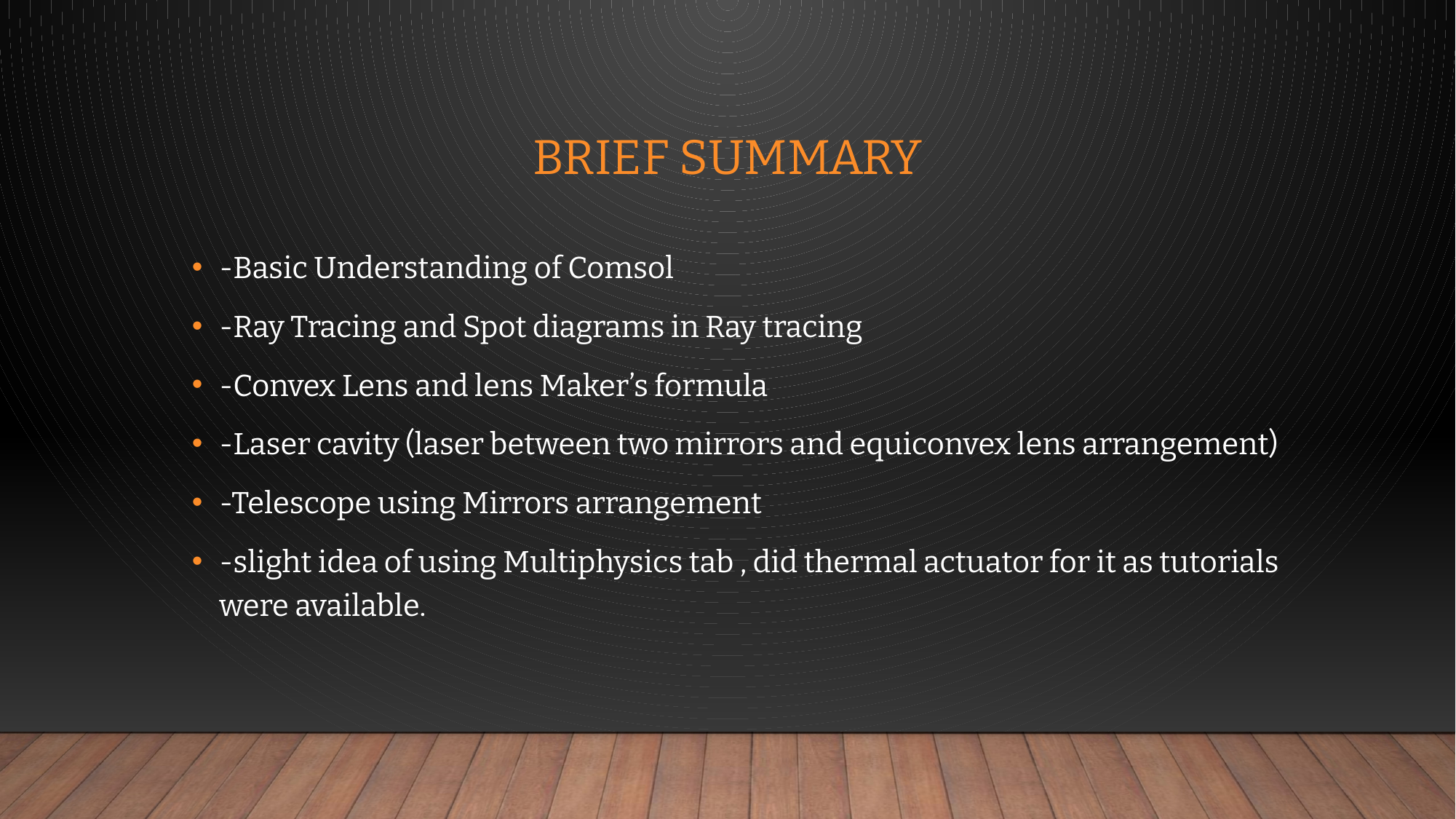

# Brief Summary
-Basic Understanding of Comsol
-Ray Tracing and Spot diagrams in Ray tracing
-Convex Lens and lens Maker’s formula
-Laser cavity (laser between two mirrors and equiconvex lens arrangement)
-Telescope using Mirrors arrangement
-slight idea of using Multiphysics tab , did thermal actuator for it as tutorials were available.